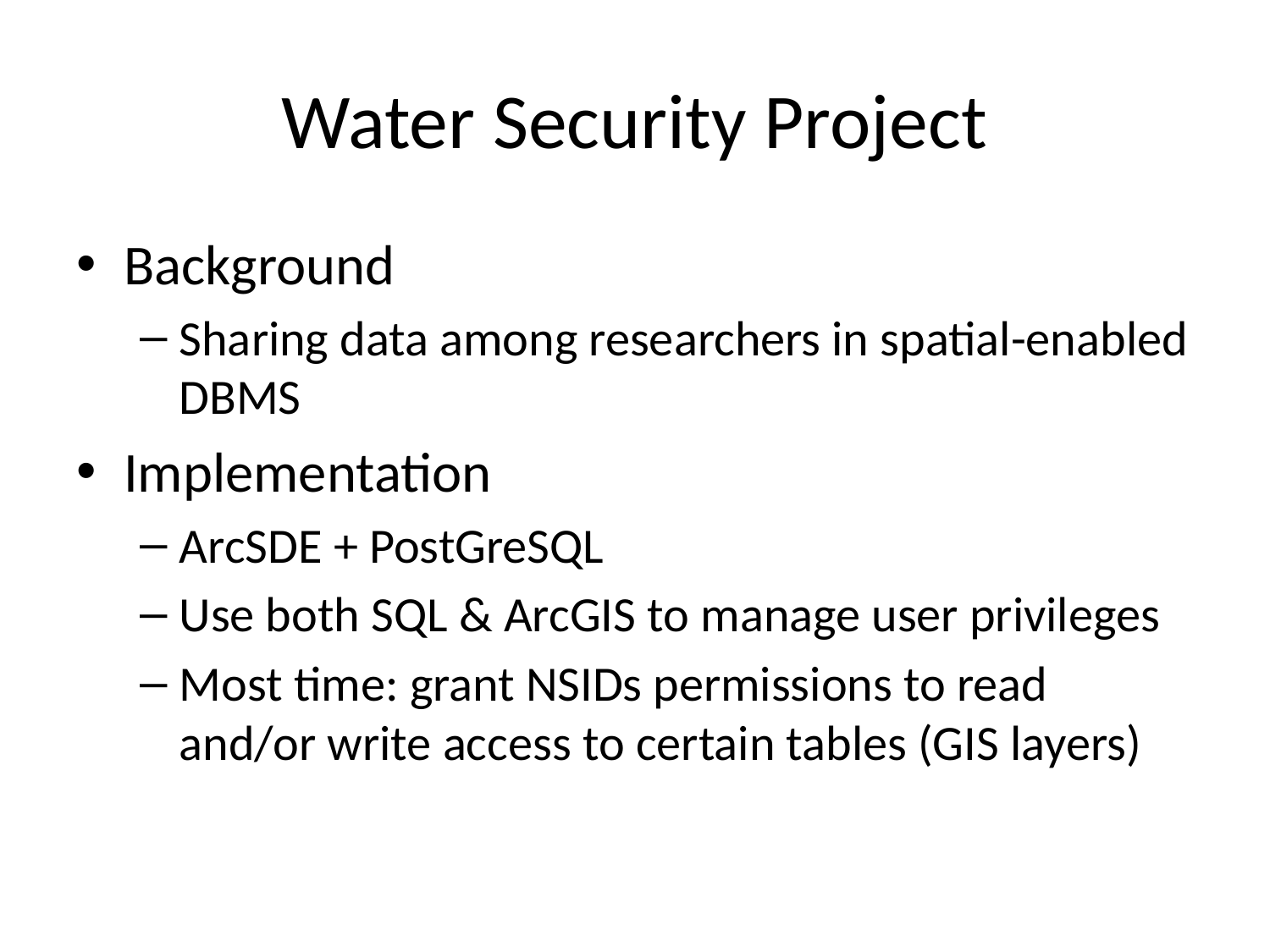

# Water Security Project
Background
Sharing data among researchers in spatial-enabled DBMS
Implementation
ArcSDE + PostGreSQL
Use both SQL & ArcGIS to manage user privileges
Most time: grant NSIDs permissions to read and/or write access to certain tables (GIS layers)